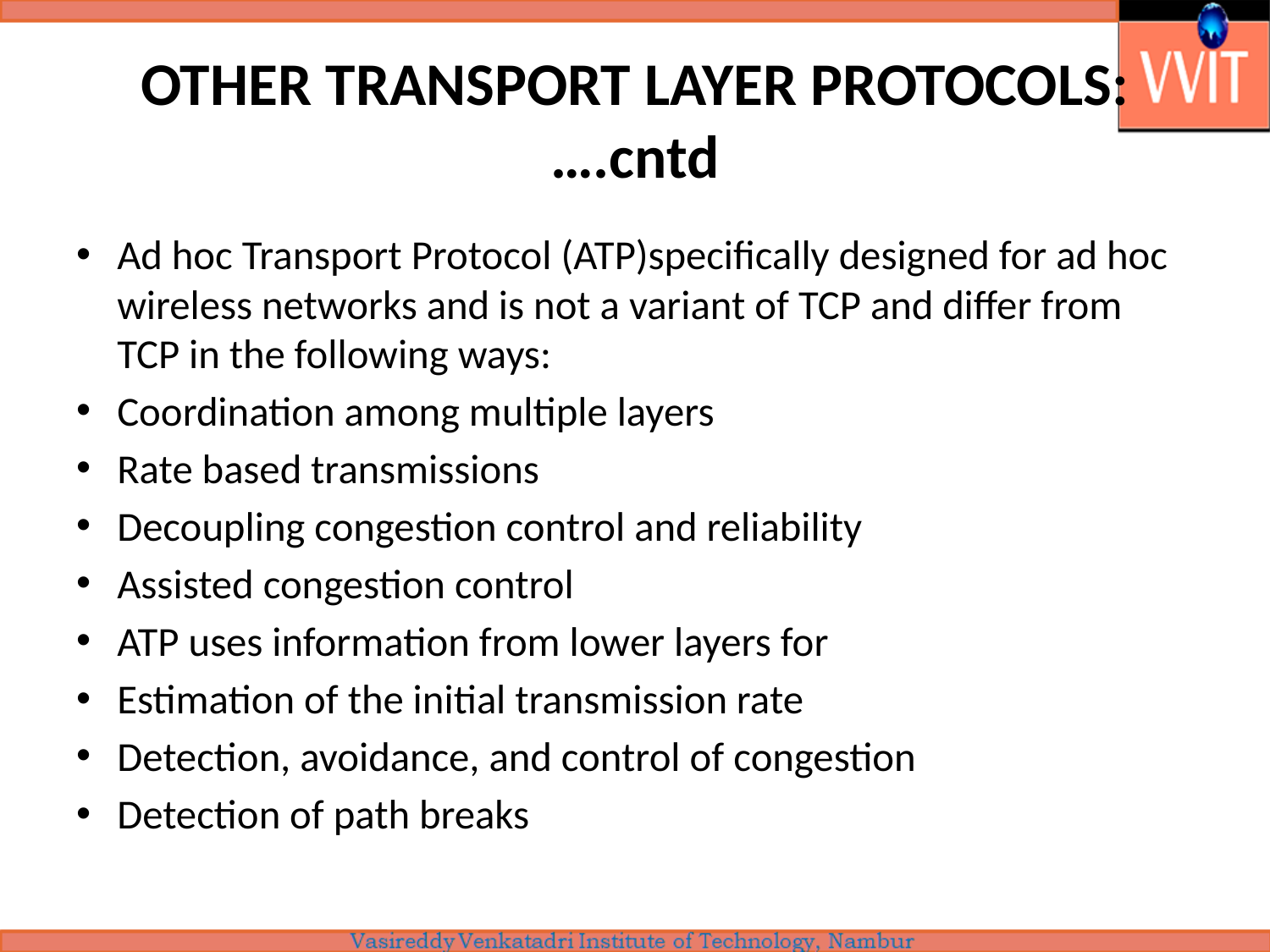

# OTHER TRANSPORT LAYER PROTOCOLS: ….cntd
Ad hoc Transport Protocol (ATP)specifically designed for ad hoc wireless networks and is not a variant of TCP and differ from TCP in the following ways:
Coordination among multiple layers
Rate based transmissions
Decoupling congestion control and reliability
Assisted congestion control
ATP uses information from lower layers for
Estimation of the initial transmission rate
Detection, avoidance, and control of congestion
Detection of path breaks